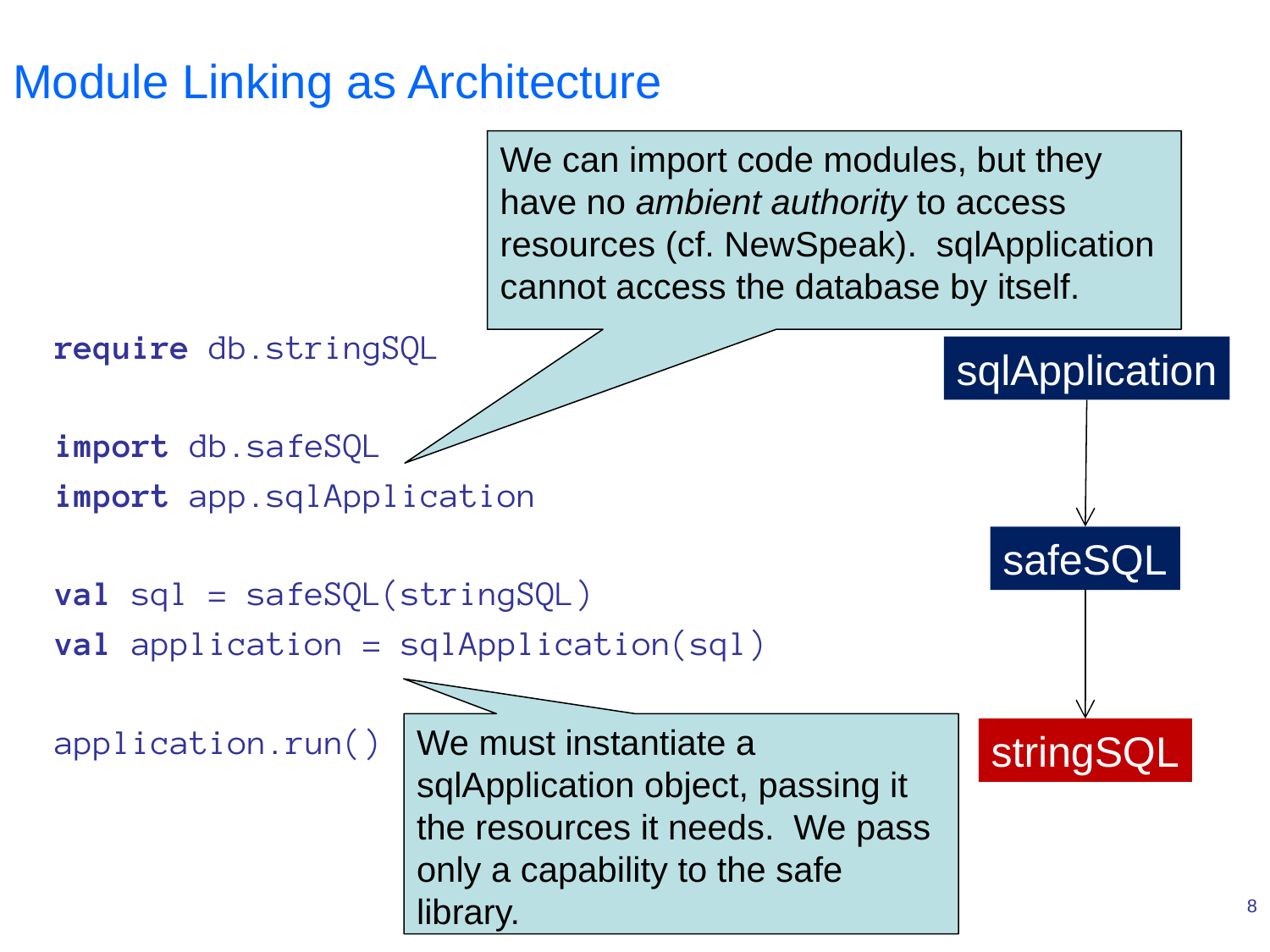

# Module Linking as Architecture
We can import code modules, but they have no ambient authority to access resources (cf. NewSpeak).  sqlApplication cannot access the database by itself.
require db.stringSQL

import db.safeSQL
import app.sqlApplication

val sql = safeSQL(stringSQL)
val application = sqlApplication(sql)

application.run()
sqlApplication
safeSQL
We must instantiate a sqlApplication object, passing it the resources it needs.  We pass only a capability to the safe library.
stringSQL
8